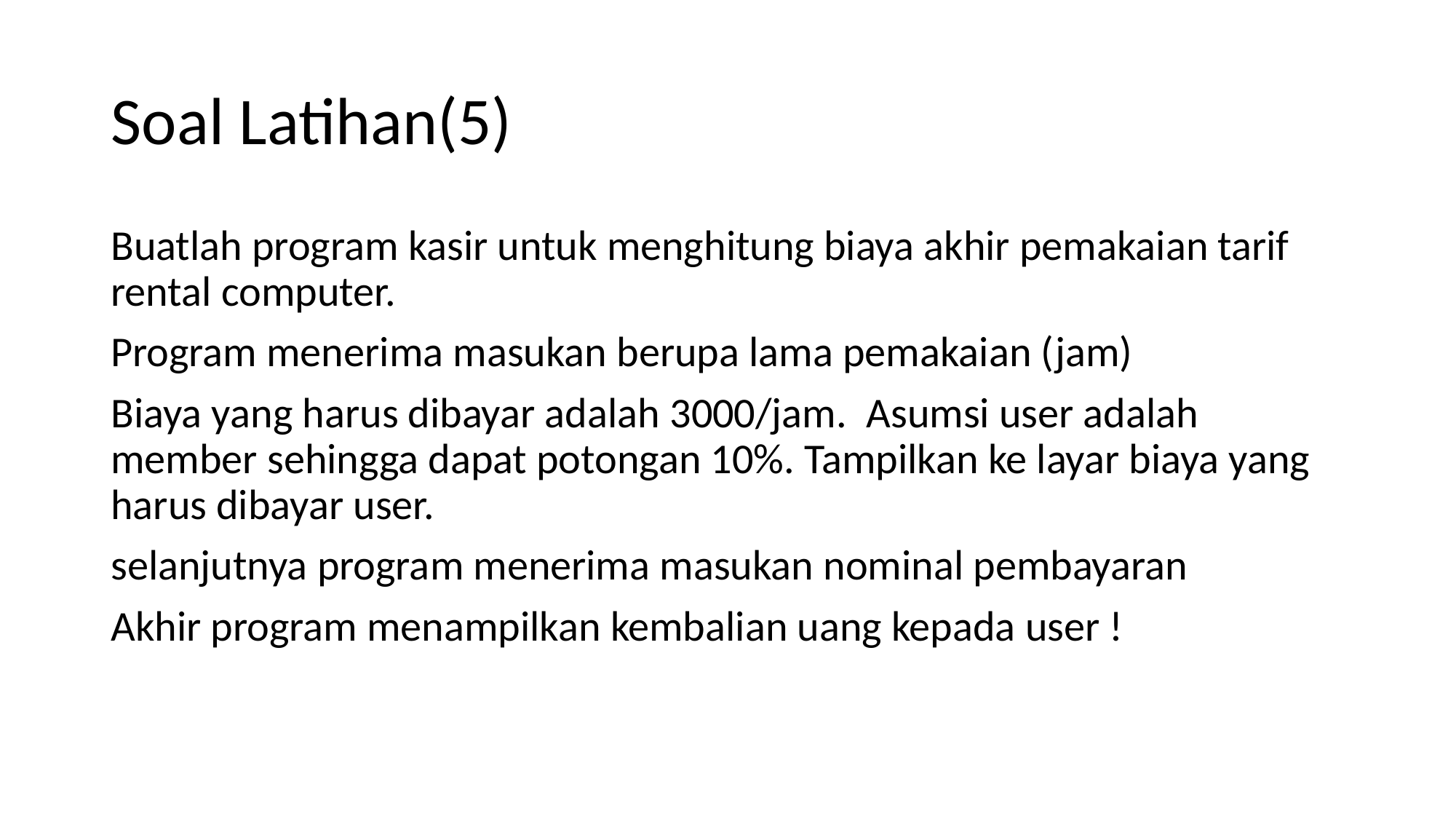

# Soal Latihan(5)
Buatlah program kasir untuk menghitung biaya akhir pemakaian tarif rental computer.
Program menerima masukan berupa lama pemakaian (jam)
Biaya yang harus dibayar adalah 3000/jam.  Asumsi user adalah member sehingga dapat potongan 10%. Tampilkan ke layar biaya yang harus dibayar user.
selanjutnya program menerima masukan nominal pembayaran
Akhir program menampilkan kembalian uang kepada user !